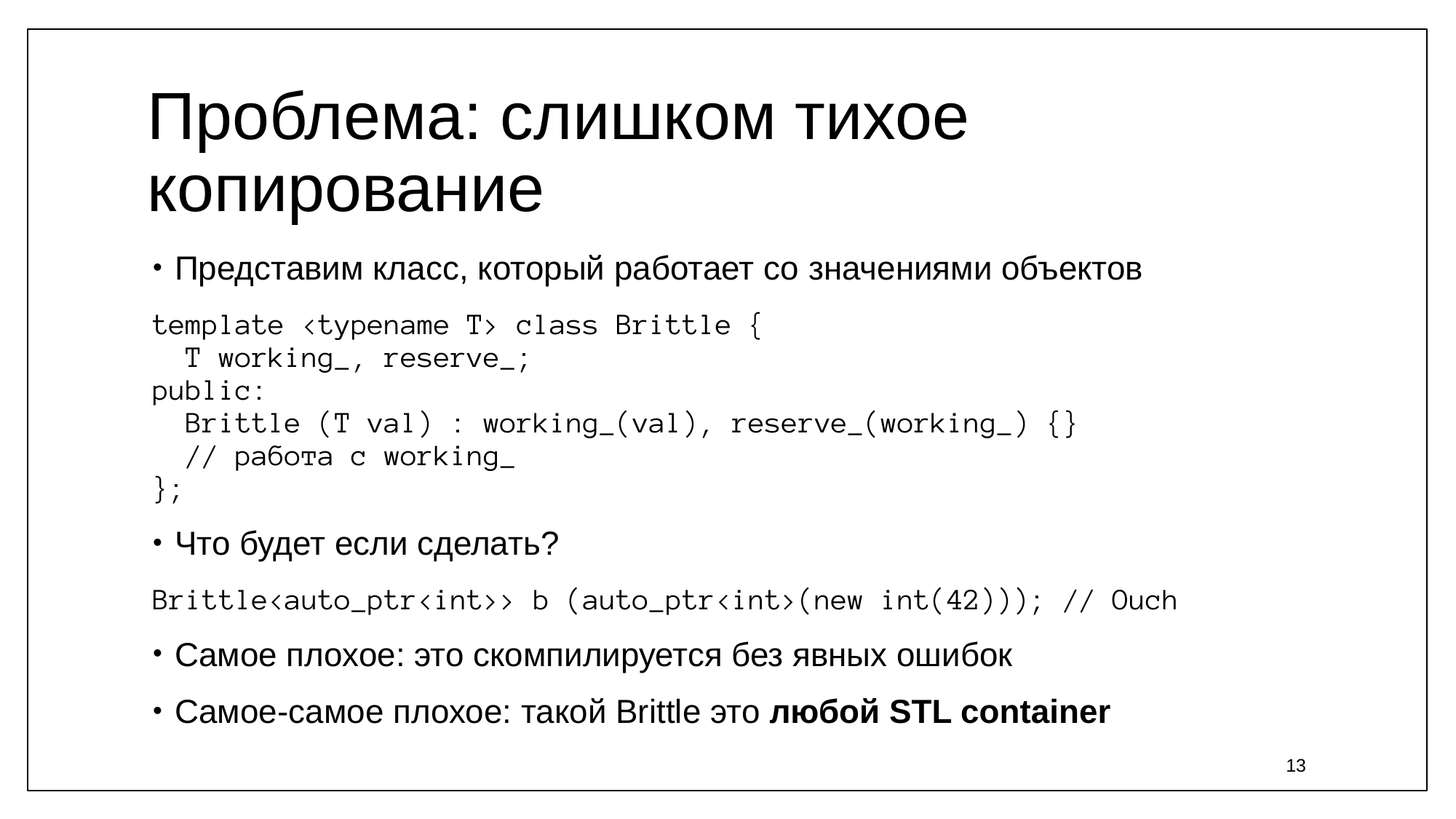

# Проблема: слишком тихое копирование
Представим класс, который работает со значениями объектов
template <typename T> class Brittle {
  T working_, reserve_;
public:
  Brittle (T val) : working_(val), reserve_(working_) {}
  // работа с working_
};
Что будет если сделать?
Brittle<auto_ptr<int>> b (auto_ptr<int>(new int(42))); // Ouch
Самое плохое: это скомпилируется без явных ошибок
Самое-самое плохое: такой Brittle это любой STL container
13